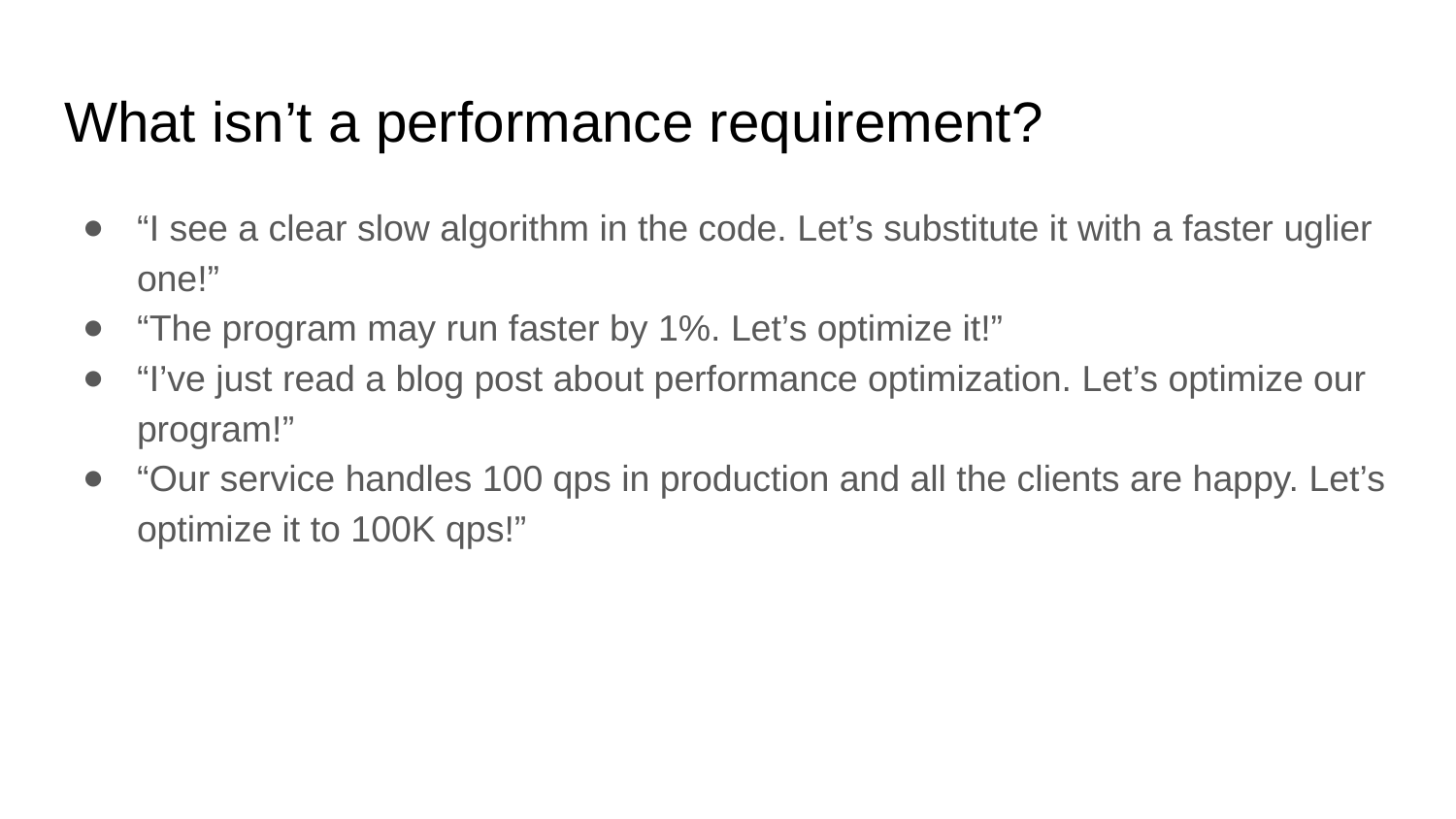

# What isn’t a performance requirement?
“I see a clear slow algorithm in the code. Let’s substitute it with a faster uglier one!”
“The program may run faster by 1%. Let’s optimize it!”
“I’ve just read a blog post about performance optimization. Let’s optimize our program!”
“Our service handles 100 qps in production and all the clients are happy. Let’s optimize it to 100K qps!”